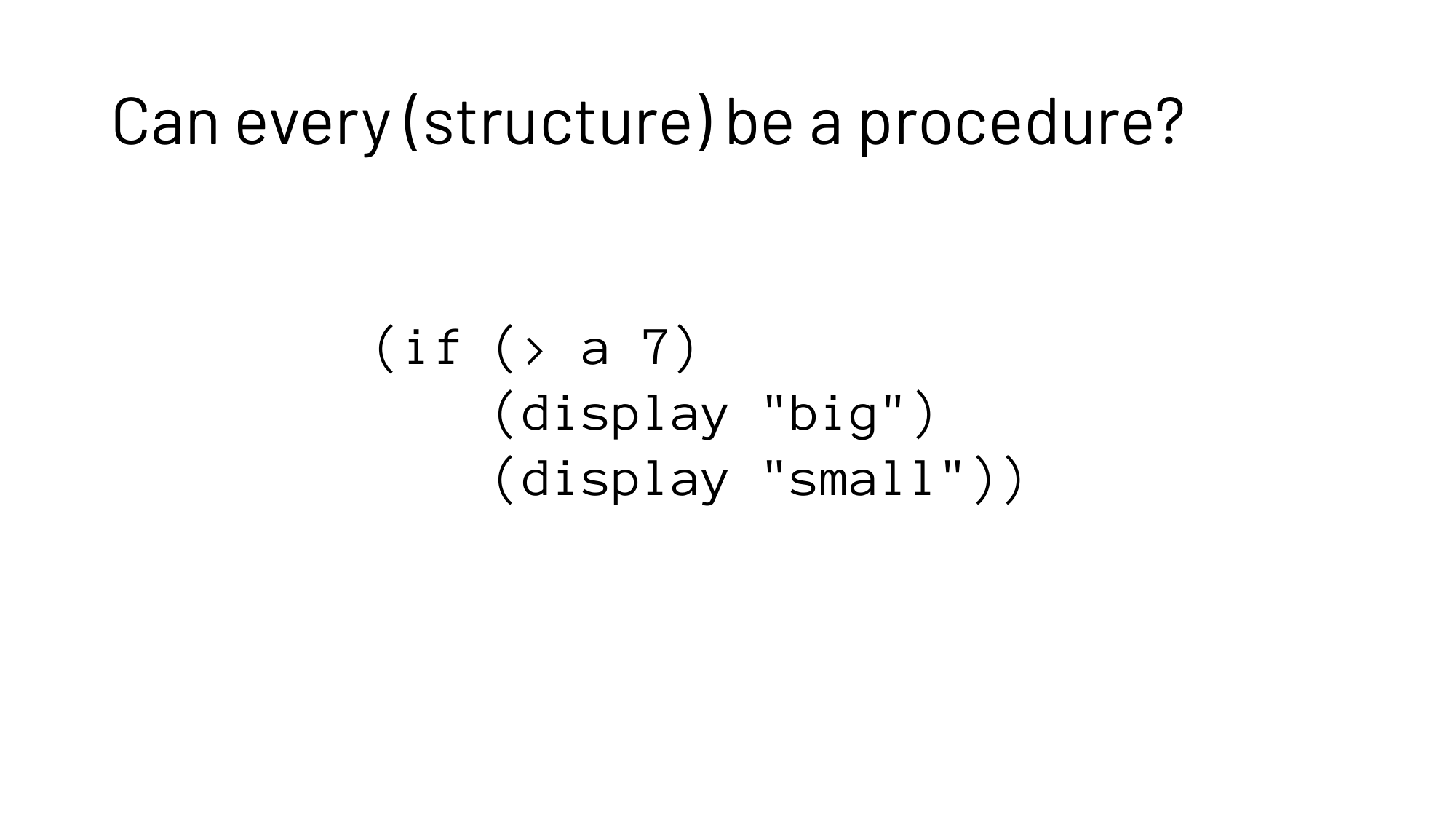

# Can every (structure) be a procedure?
(if (> a 7)
    (display "big")
    (display "small"))